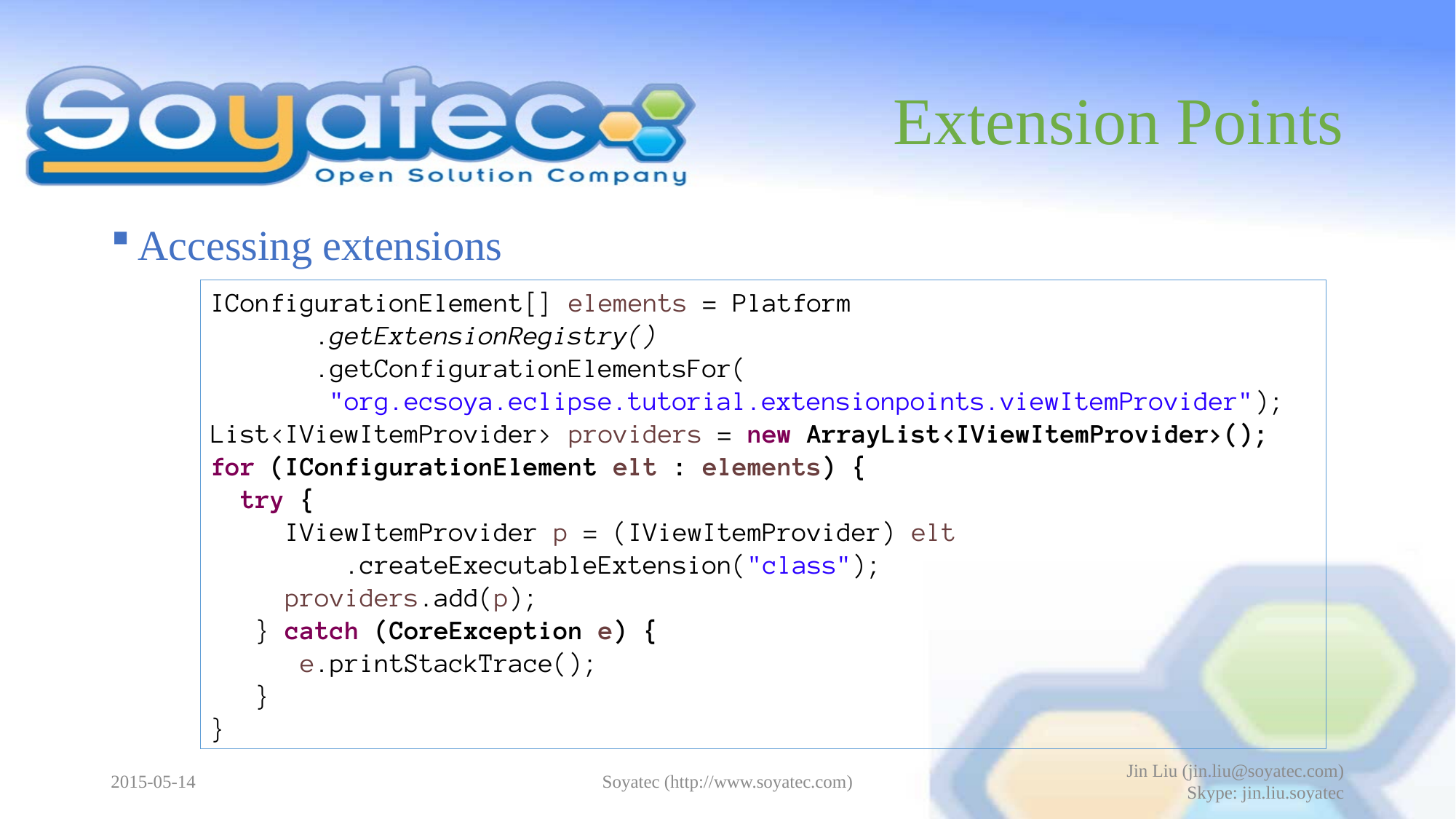

# Extension Points
Accessing extensions
IConfigurationElement[] elements = Platform
       .getExtensionRegistry()
       .getConfigurationElementsFor(
        "org.ecsoya.eclipse.tutorial.extensionpoints.viewItemProvider");
List<IViewItemProvider> providers = new ArrayList<IViewItemProvider>();
for (IConfigurationElement elt : elements) {
  try {
     IViewItemProvider p = (IViewItemProvider) elt
         .createExecutableExtension("class");
     providers.add(p);
   } catch (CoreException e) {
      e.printStackTrace();
   }
}
2015-05-14
Soyatec (http://www.soyatec.com)
Jin Liu (jin.liu@soyatec.com)
Skype: jin.liu.soyatec